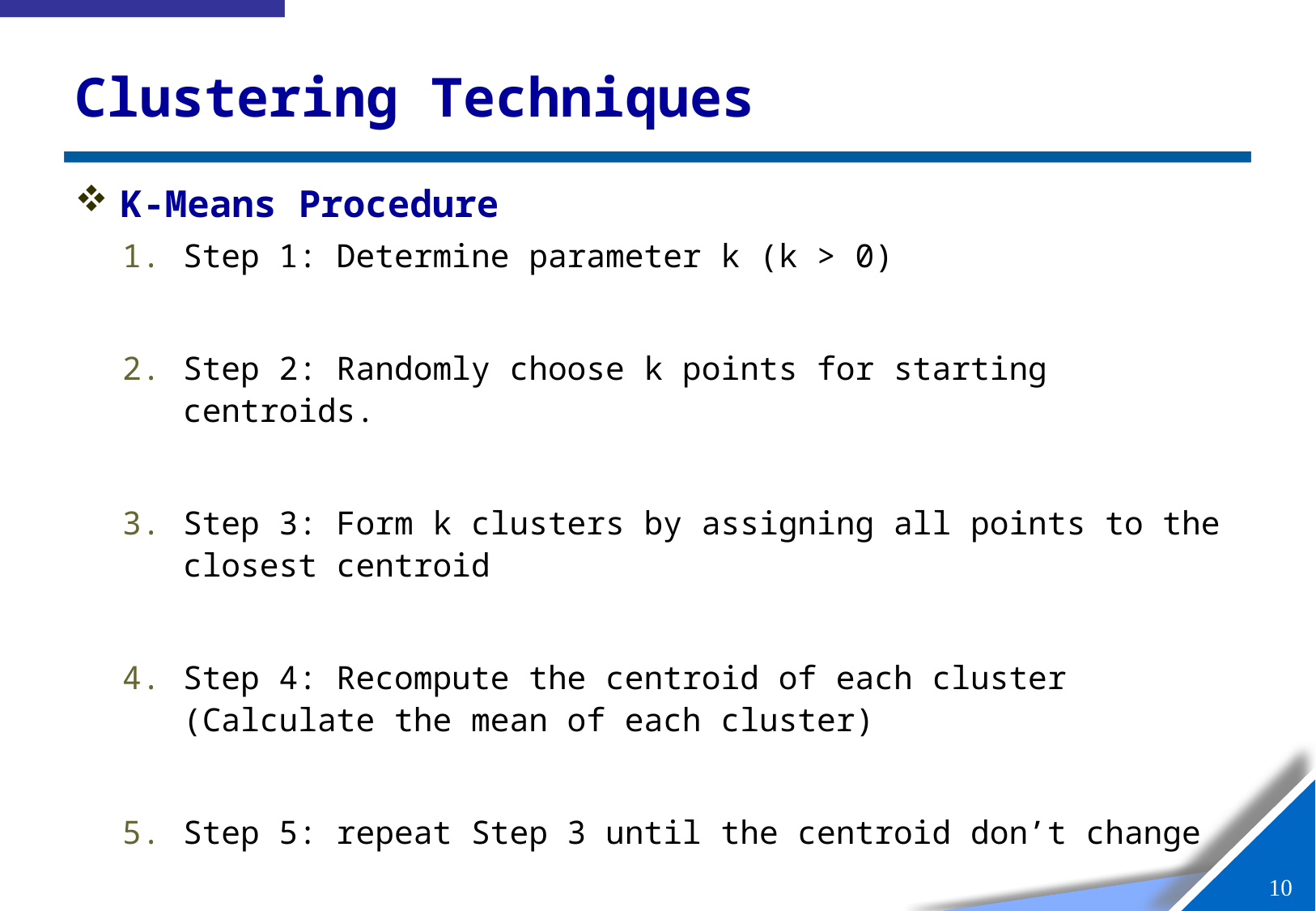

# Clustering Techniques
K-Means Procedure
Step 1: Determine parameter k (k > 0)

Step 2: Randomly choose k points for starting centroids.

Step 3: Form k clusters by assigning all points to the closest centroid

Step 4: Recompute the centroid of each cluster (Calculate the mean of each cluster)

Step 5: repeat Step 3 until the centroid don’t change

10